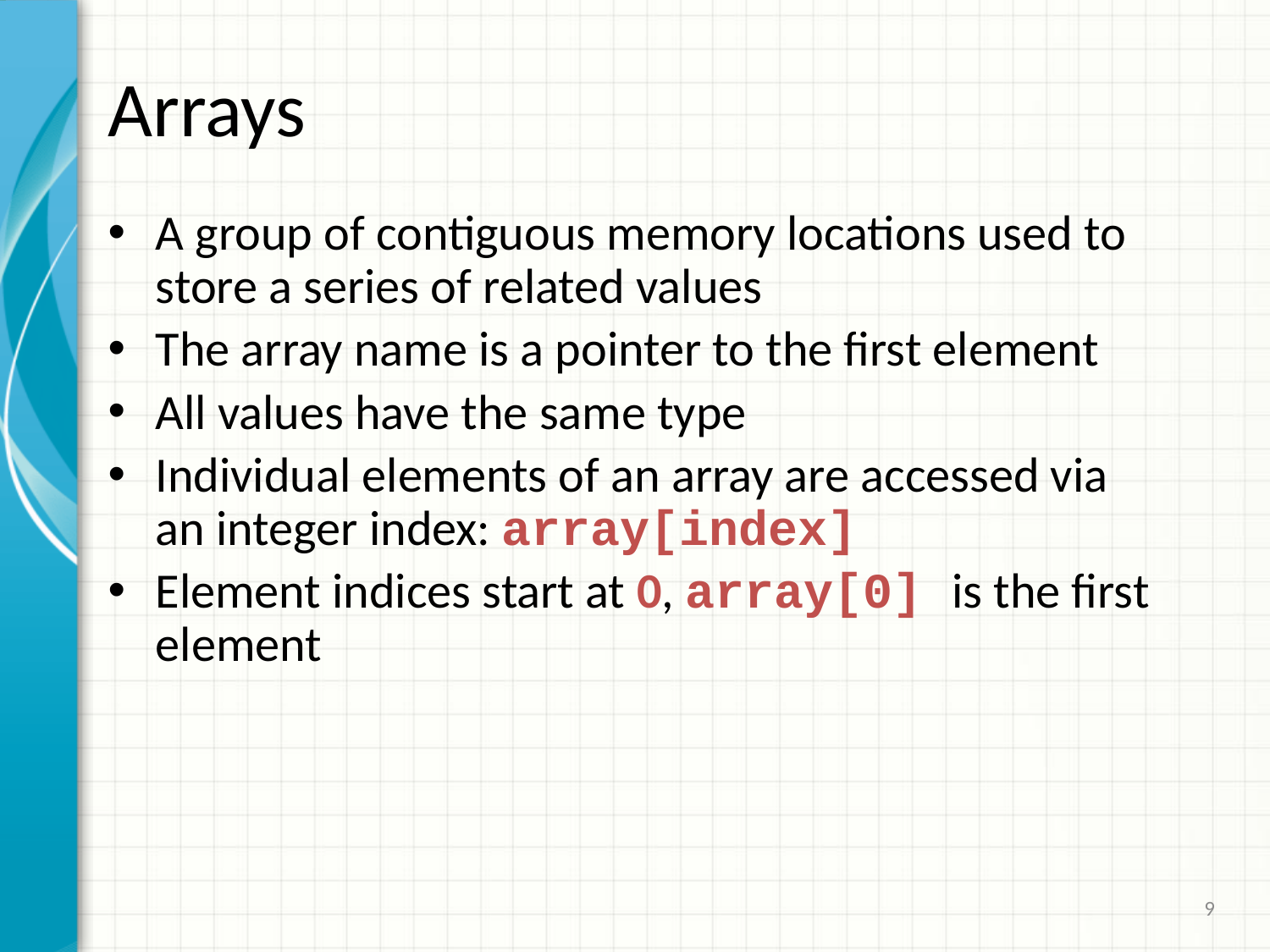

# Arrays
A group of contiguous memory locations used to store a series of related values
The array name is a pointer to the first element
All values have the same type
Individual elements of an array are accessed via an integer index: array[index]
Element indices start at 0, array[0] is the first element
9